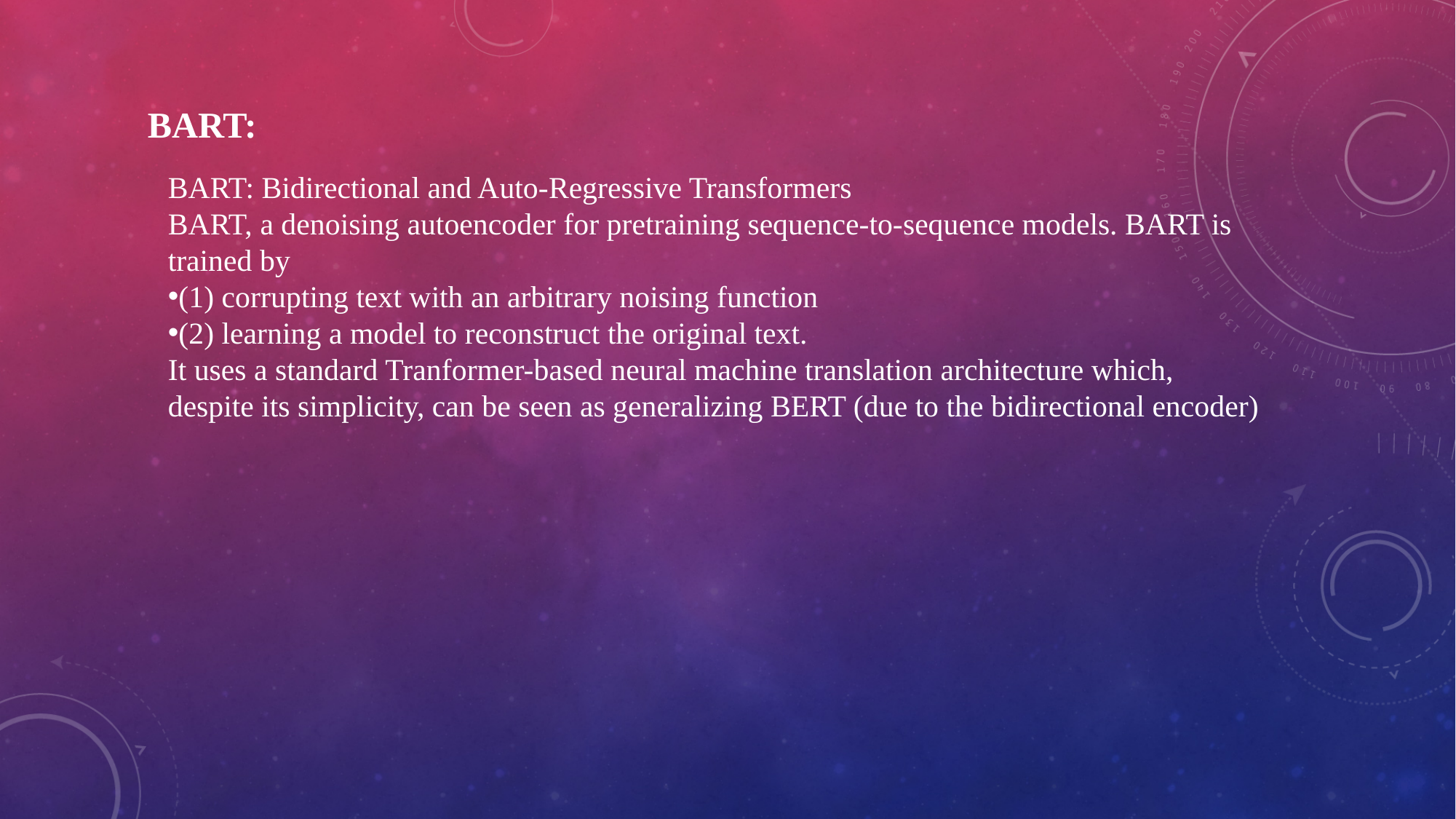

BART:
BART: Bidirectional and Auto-Regressive Transformers
BART, a denoising autoencoder for pretraining sequence-to-sequence models. BART is trained by
(1) corrupting text with an arbitrary noising function
(2) learning a model to reconstruct the original text.
It uses a standard Tranformer-based neural machine translation architecture which, despite its simplicity, can be seen as generalizing BERT (due to the bidirectional encoder)